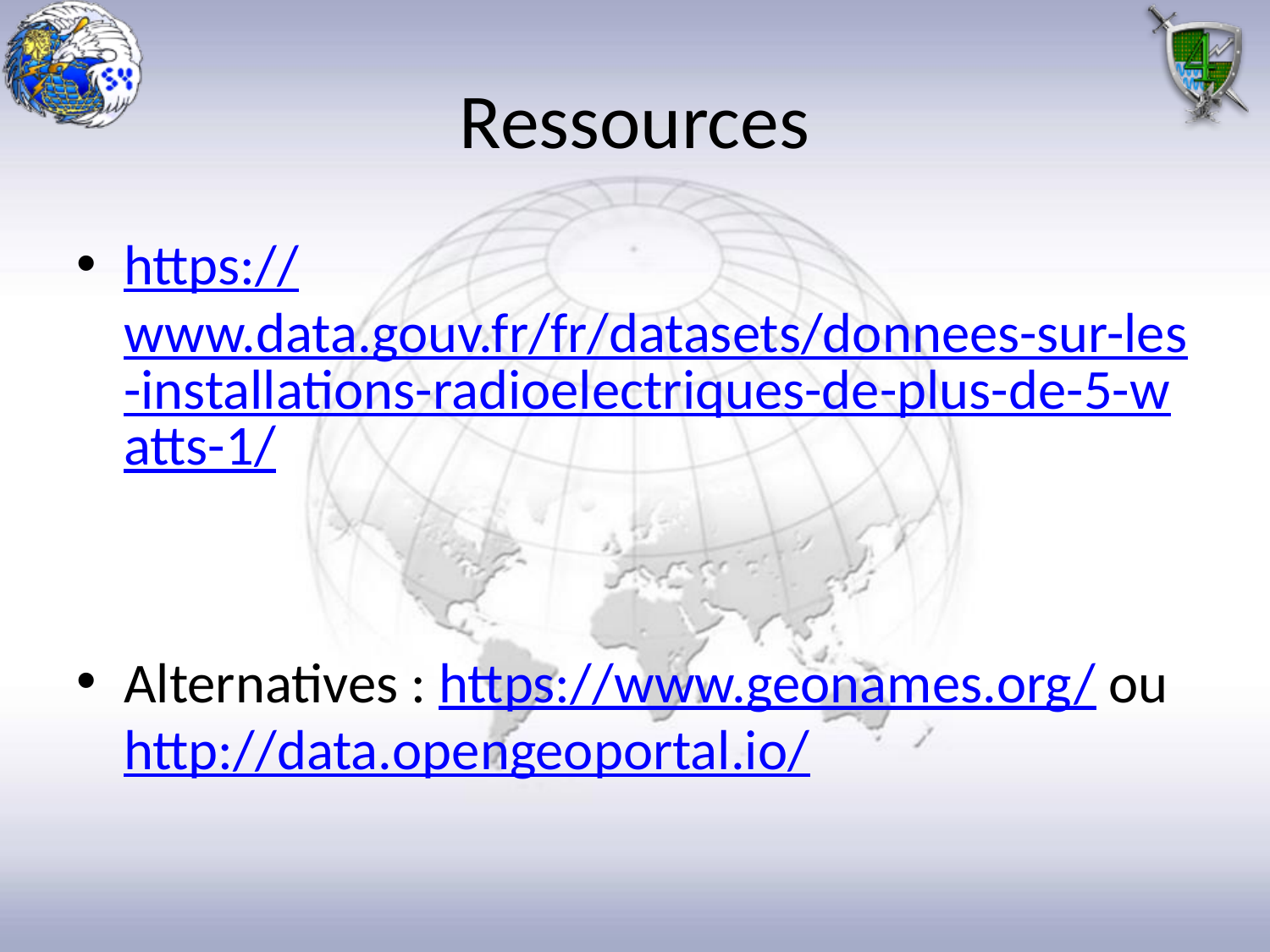

# Ressources
https://www.data.gouv.fr/fr/datasets/donnees-sur-les-installations-radioelectriques-de-plus-de-5-watts-1/

Alternatives : https://www.geonames.org/ ou http://data.opengeoportal.io/